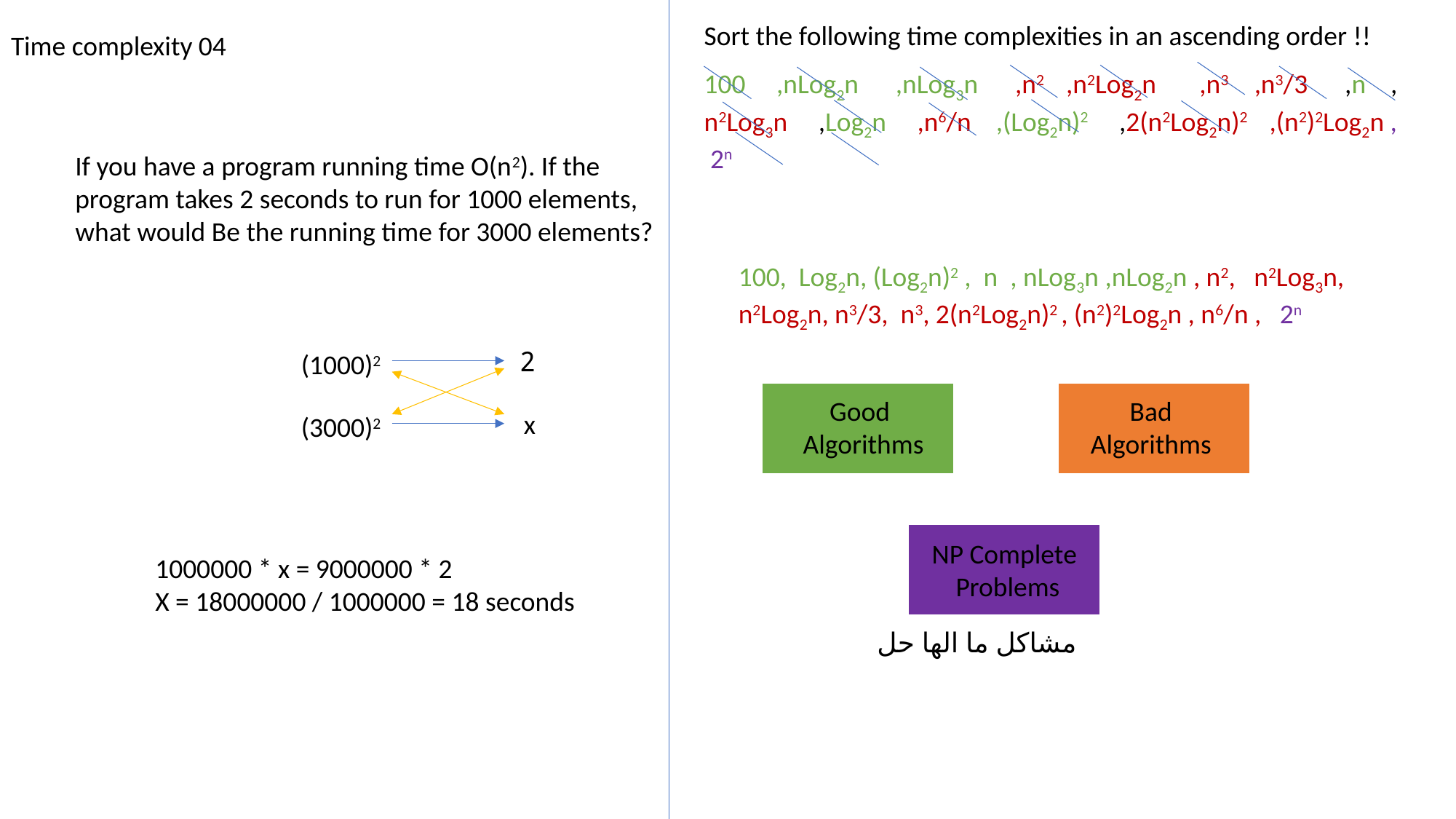

Sort the following time complexities in an ascending order !!
Time complexity 04
100     ,nLog2n      ,nLog3n      ,n2      ,n2Log2n       ,n3       ,n3/3      ,n    ,n2Log3n     ,Log2n     ,n6/n    ,(Log2n)2     ,2(n2Log2n)2      ,(n2)2Log2n ,  2n
If you have a program running time O(n2). If the program takes 2 seconds to run for 1000 elements, what would Be the running time for 3000 elements?
100,  Log2n, (Log2n)2 ,  n  , nLog3n ,nLog2n , n2,   n2Log3n, n2Log2n, n3/3,  n3, 2(n2Log2n)2 , (n2)2Log2n , n6/n ,   2n
2
(1000)2

Good Algorithms
Bad Algorithms
x
(3000)2

NP Complete Problems
1000000 * x = 9000000 * 2
X = 18000000 / 1000000 = 18 seconds
مشاكل ما الها حل